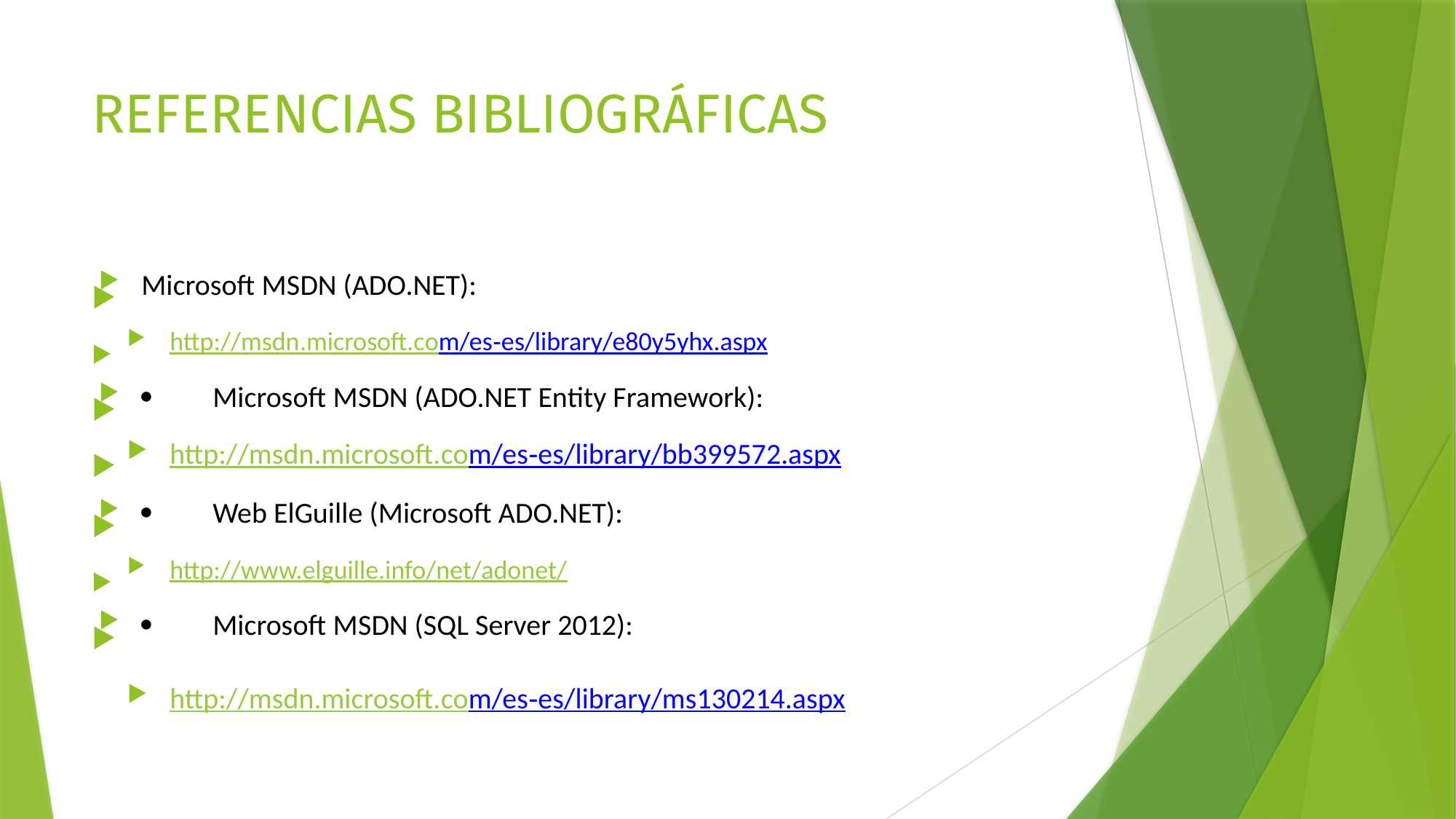

# REFERENCIAS BIBLIOGRÁFICAS
Microsoft MSDN (ADO.NET):

http://msdn.microsoft.com/es‐es/library/e80y5yhx.aspx

•	Microsoft MSDN (ADO.NET Entity Framework):

http://msdn.microsoft.com/es‐es/library/bb399572.aspx

•	Web ElGuille (Microsoft ADO.NET):

http://www.elguille.info/net/adonet/

•	Microsoft MSDN (SQL Server 2012):

http://msdn.microsoft.com/es‐es/library/ms130214.aspx